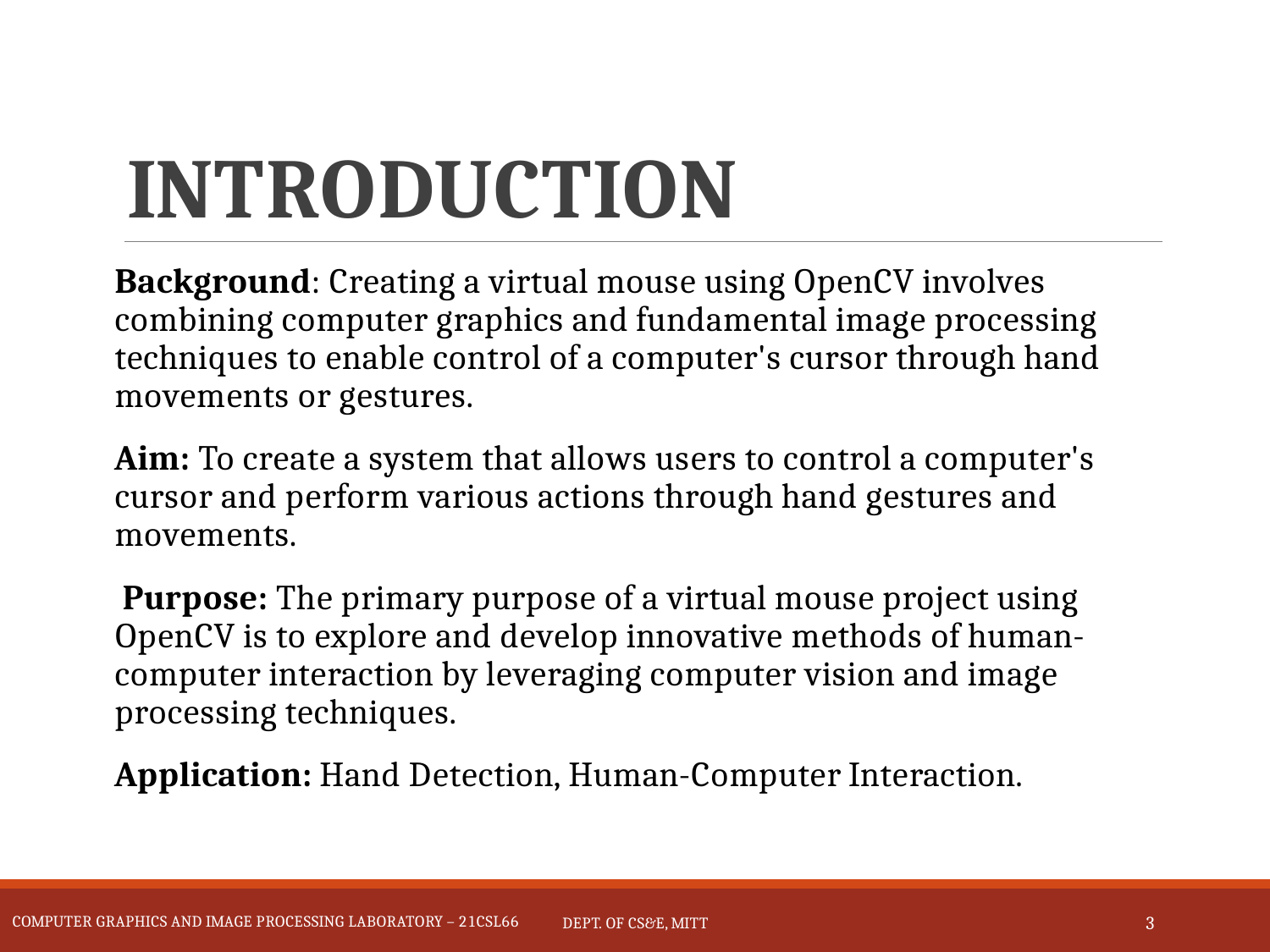

# INTRODUCTION
Background: Creating a virtual mouse using OpenCV involves combining computer graphics and fundamental image processing techniques to enable control of a computer's cursor through hand movements or gestures.
Aim: To create a system that allows users to control a computer's cursor and perform various actions through hand gestures and movements.
 Purpose: The primary purpose of a virtual mouse project using OpenCV is to explore and develop innovative methods of human-computer interaction by leveraging computer vision and image processing techniques.
Application: Hand Detection, Human-Computer Interaction.

Computer graphics AND IMAGE PROCESSING laboratory – 21csl66
Computer graphics and image processing laboratory – 21csl66
Dept. of CS&E, MITT
3